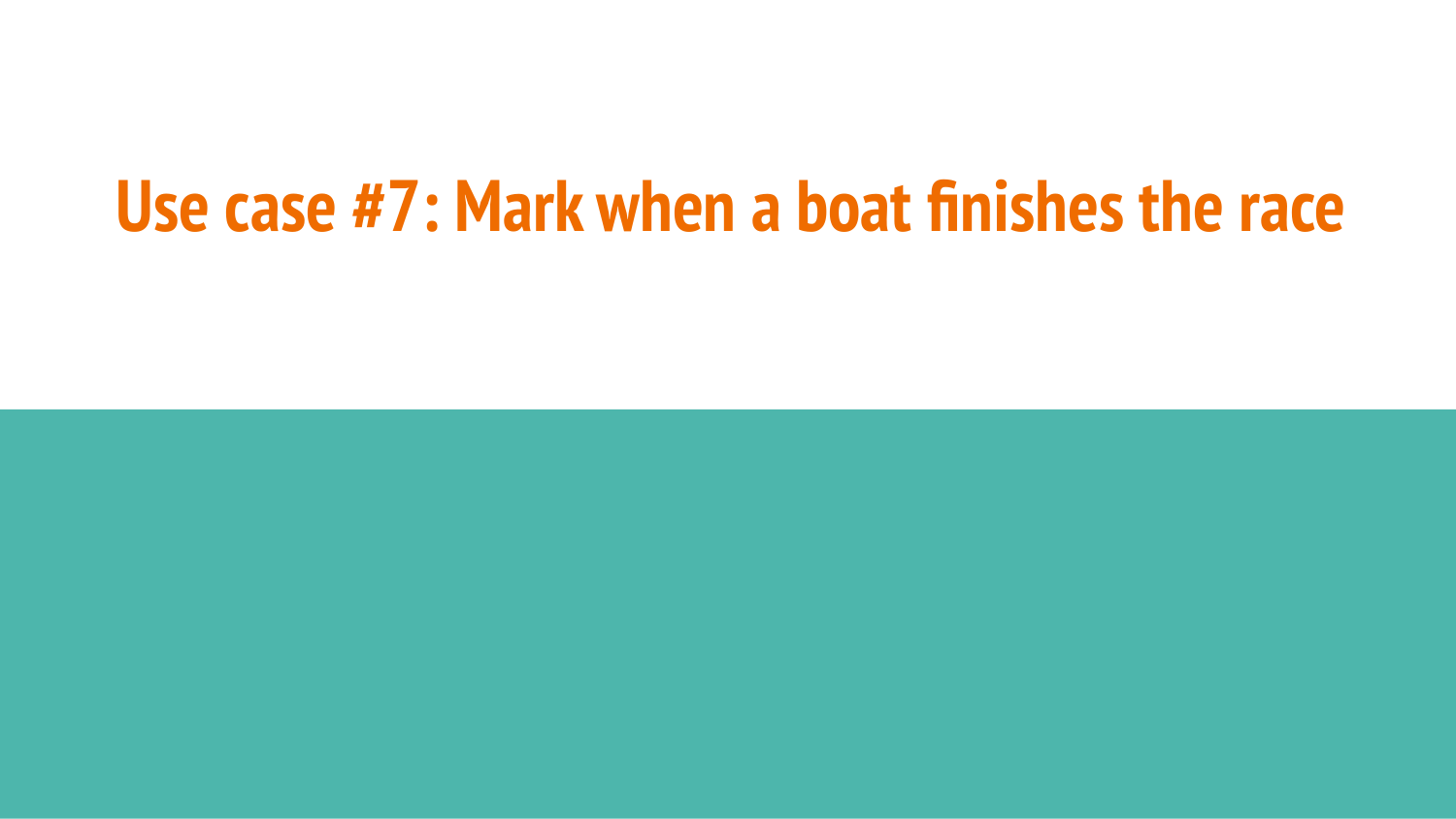

# Use case #7: Mark when a boat finishes the race